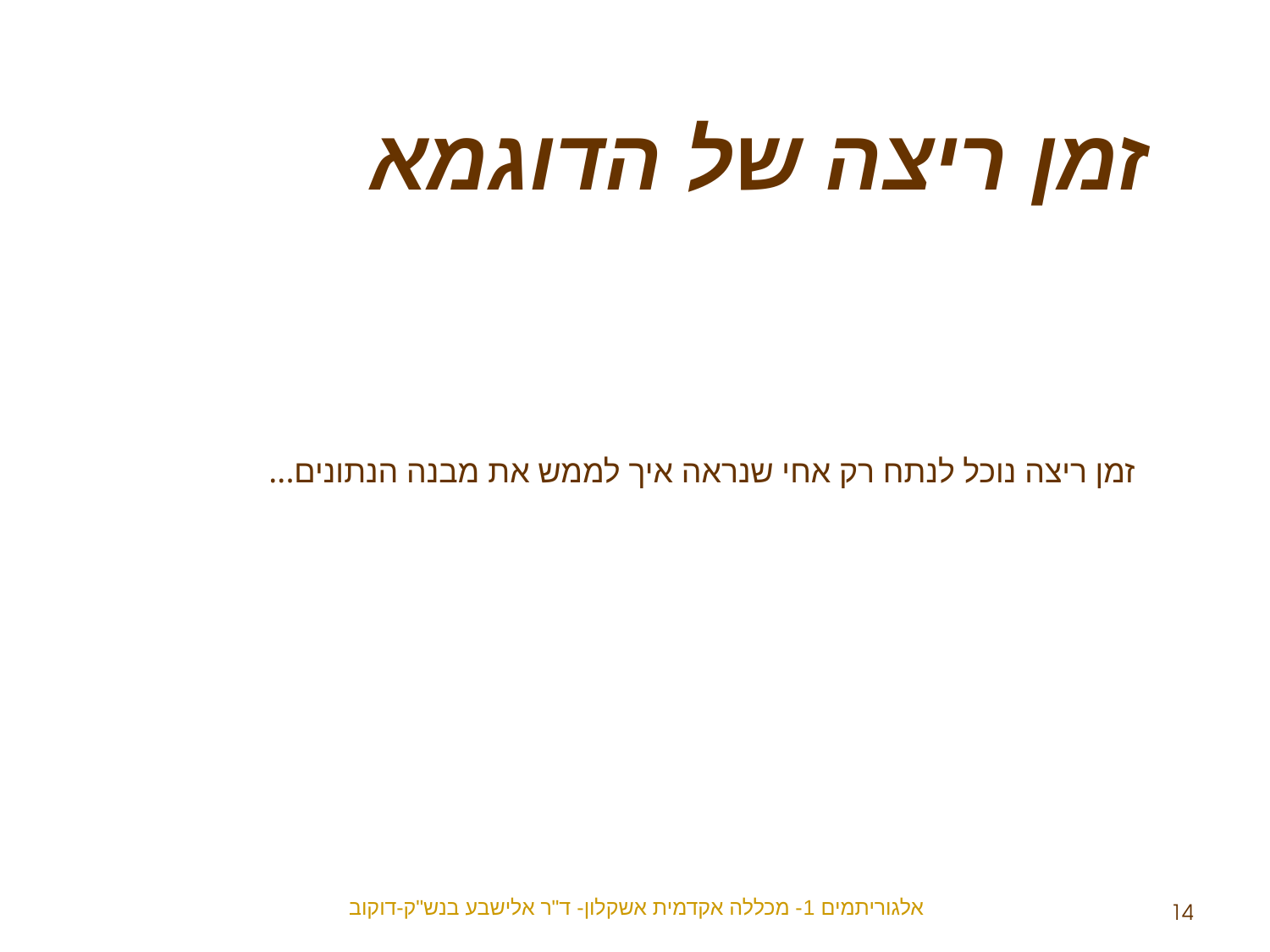

זמן ריצה של הדוגמא
זמן ריצה נוכל לנתח רק אחי שנראה איך לממש את מבנה הנתונים...

אלגוריתמים 1- מכללה אקדמית אשקלון- ד"ר אלישבע בנש"ק-דוקוב
14